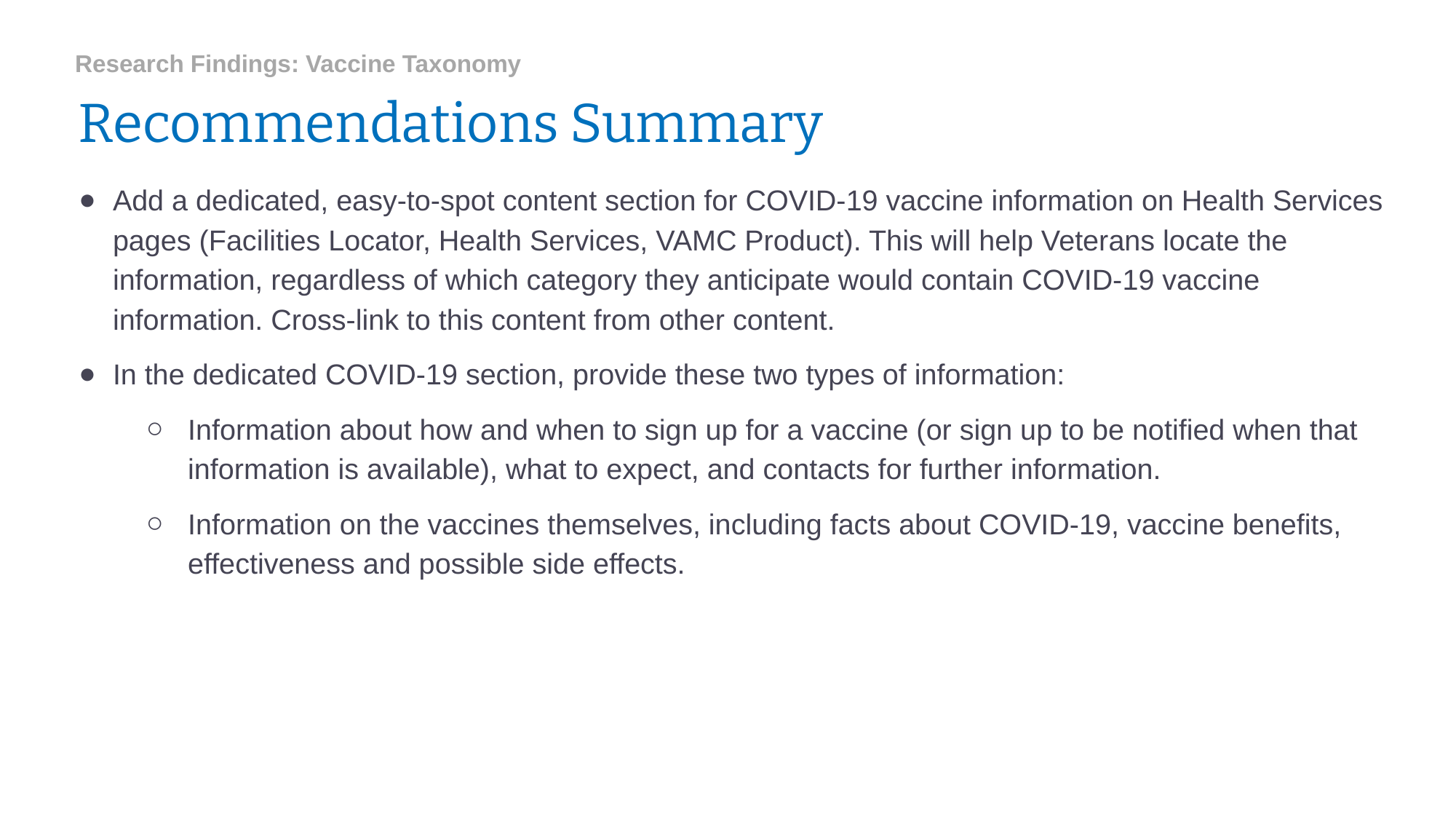

Research Findings: Vaccine Taxonomy
# Recommendations Summary
Add a dedicated, easy-to-spot content section for COVID-19 vaccine information on Health Services pages (Facilities Locator, Health Services, VAMC Product). This will help Veterans locate the information, regardless of which category they anticipate would contain COVID-19 vaccine information. Cross-link to this content from other content.
In the dedicated COVID-19 section, provide these two types of information:
Information about how and when to sign up for a vaccine (or sign up to be notified when that information is available), what to expect, and contacts for further information.
Information on the vaccines themselves, including facts about COVID-19, vaccine benefits, effectiveness and possible side effects.